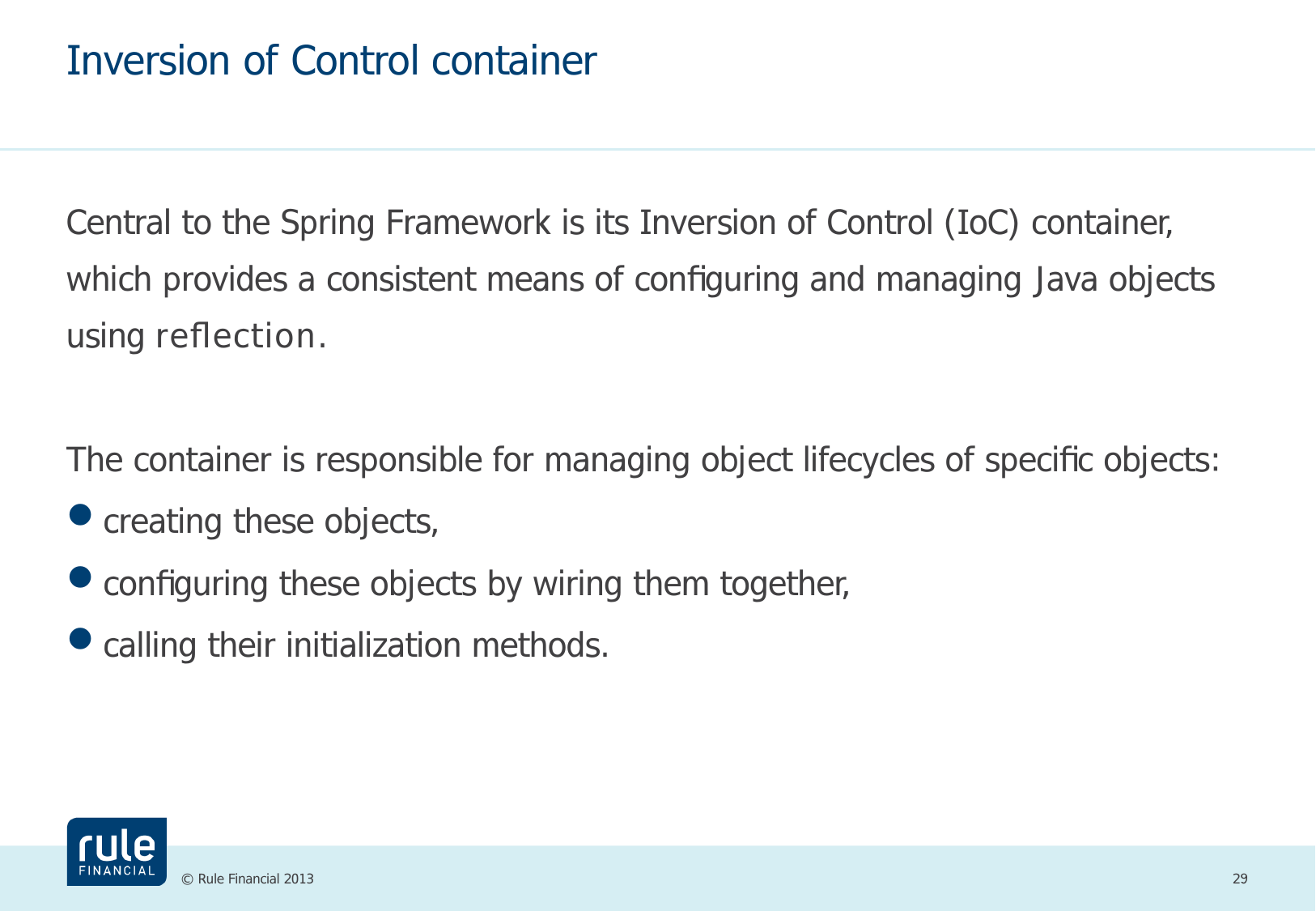

# Inversion of Control container
Central to the Spring Framework is its Inversion of Control (IoC) container, which provides a consistent means of configuring and managing Java objects using reflection.

The container is responsible for managing object lifecycles of specific objects:
creating these objects,
configuring these objects by wiring them together,
calling their initialization methods.